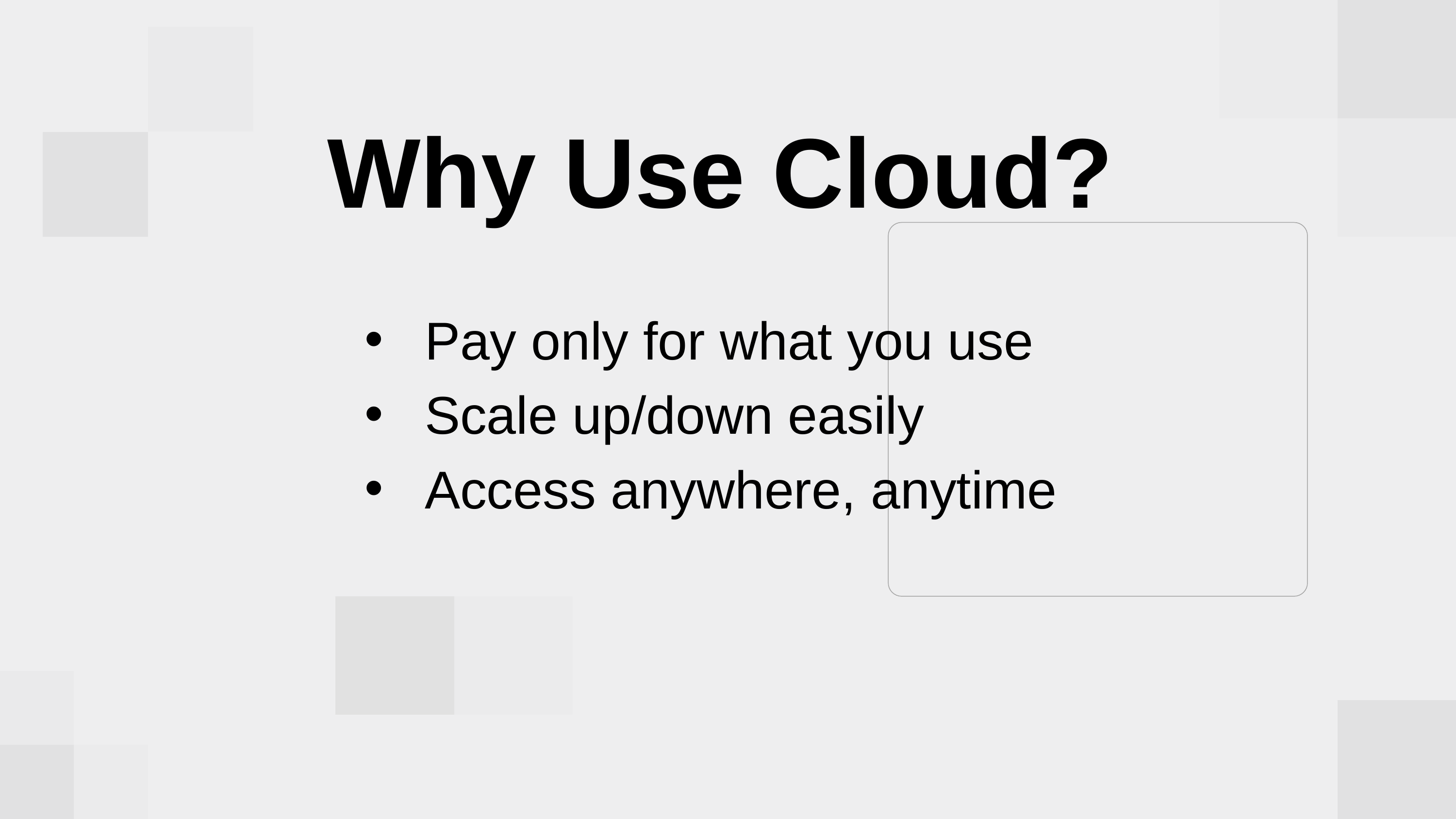

Why Use Cloud?

 Pay only for what you use
 Scale up/down easily
 Access anywhere, anytime